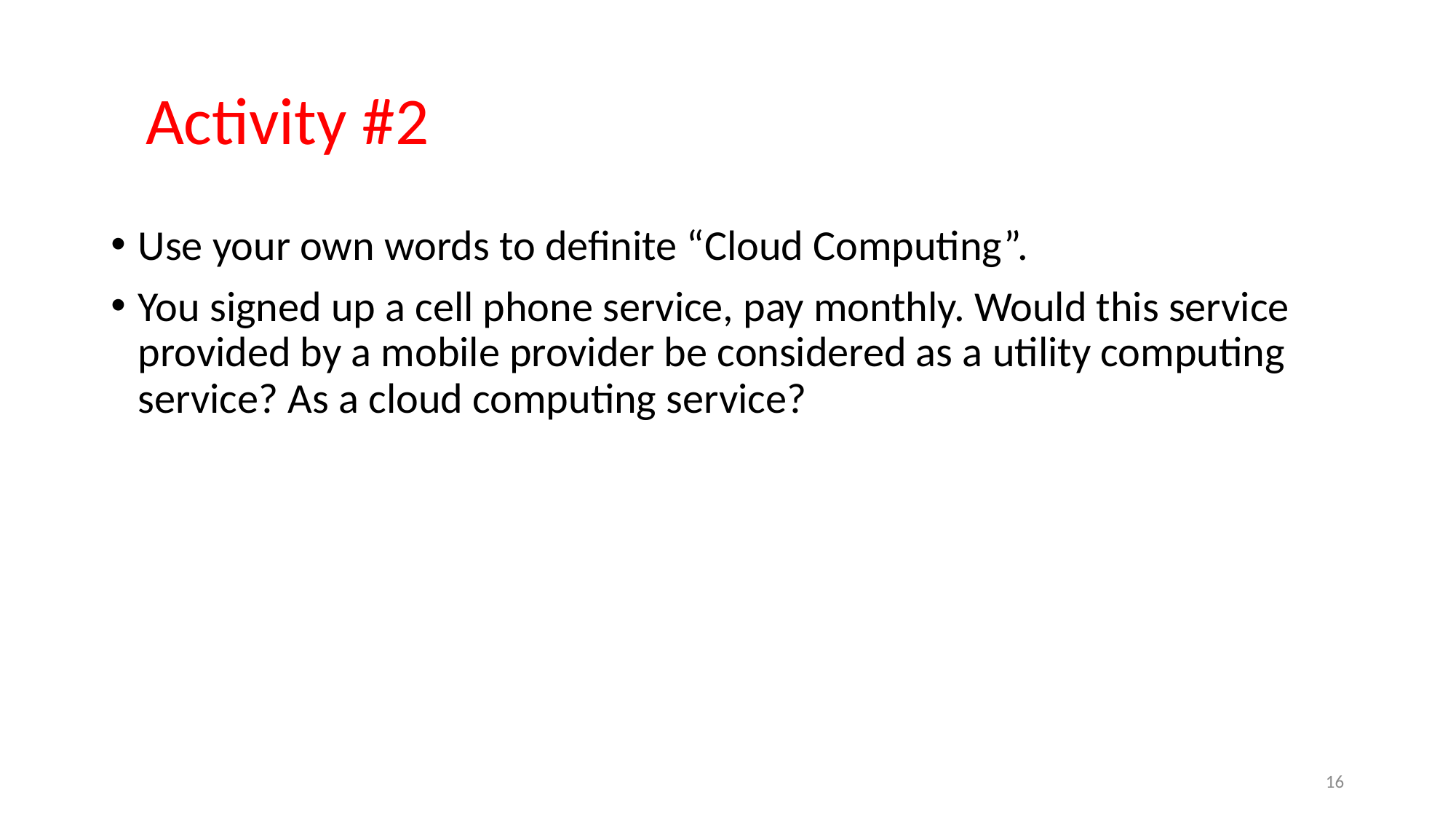

# Activity #2
Use your own words to definite “Cloud Computing”.
You signed up a cell phone service, pay monthly. Would this service provided by a mobile provider be considered as a utility computing service? As a cloud computing service?
16